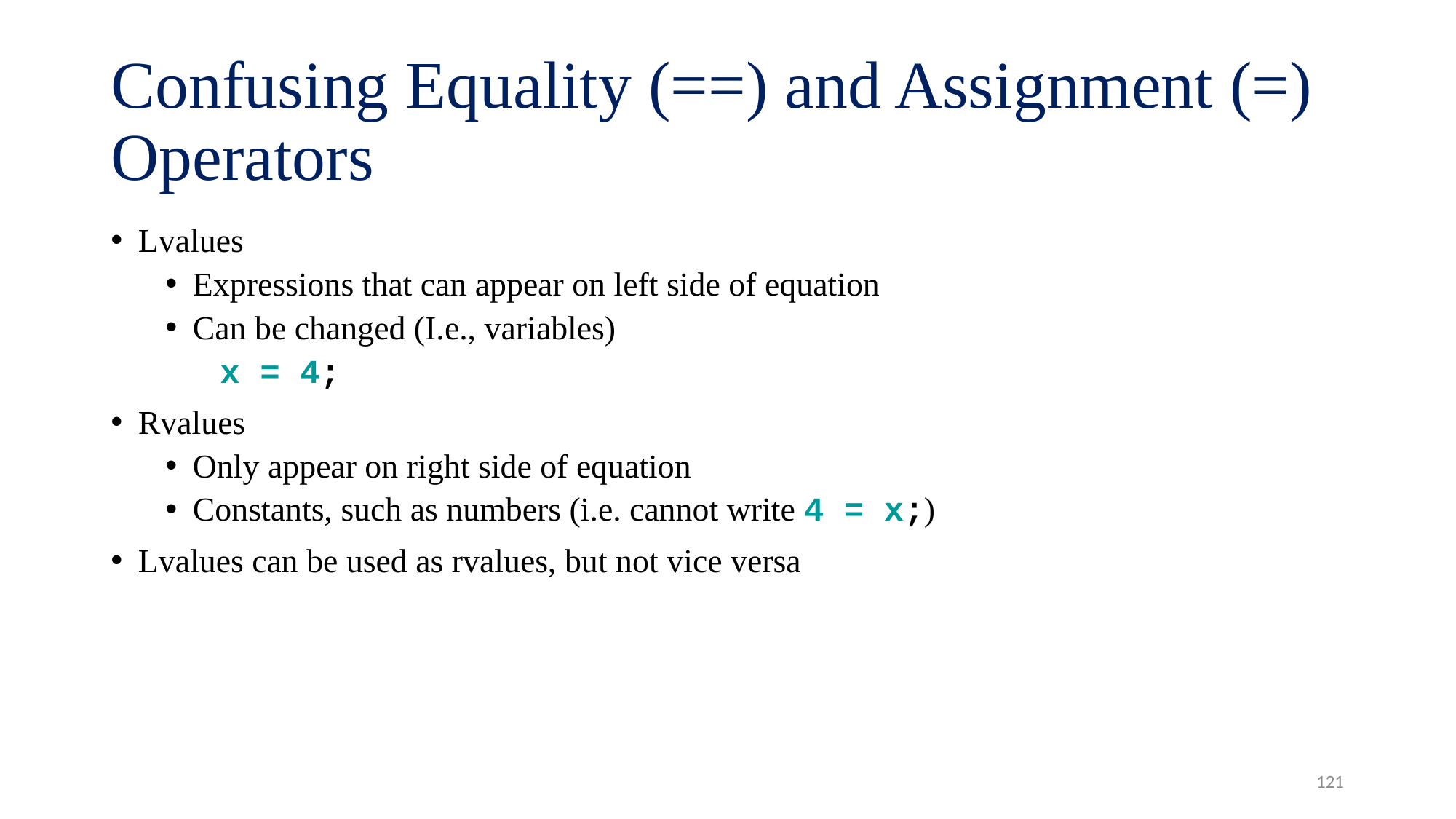

# Confusing Equality (==) and Assignment (=) Operators
Lvalues
Expressions that can appear on left side of equation
Can be changed (I.e., variables)
x = 4;
Rvalues
Only appear on right side of equation
Constants, such as numbers (i.e. cannot write 4 = x;)
Lvalues can be used as rvalues, but not vice versa
121